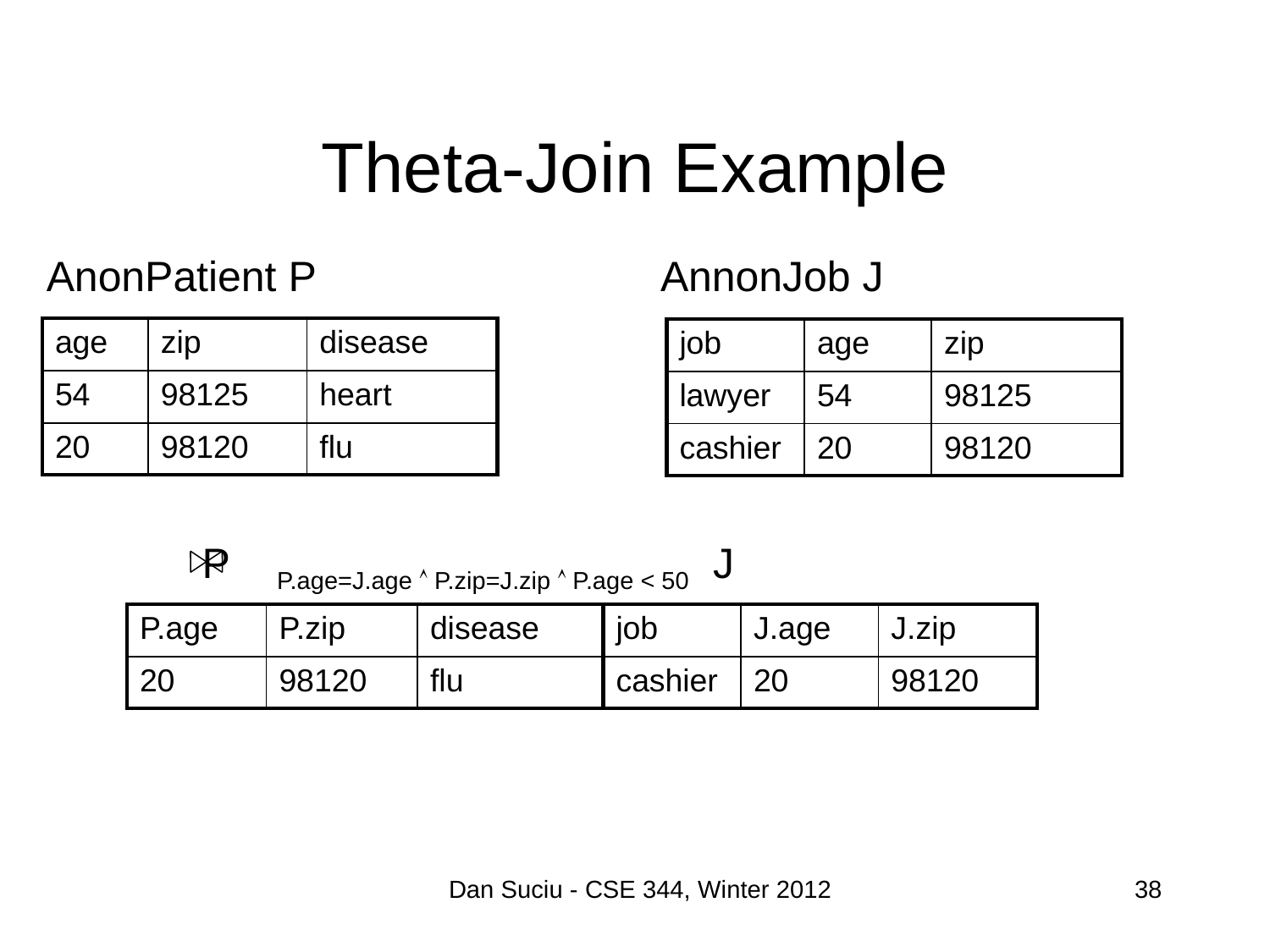

# Theta-Join Example
AnonPatient P
AnnonJob J
| age | zip | disease |
| --- | --- | --- |
| 54 | 98125 | heart |
| 20 | 98120 | flu |
| job | age | zip |
| --- | --- | --- |
| lawyer | 54 | 98125 |
| cashier | 20 | 98120 |
P    P.age=J.age ∧ P.zip=J.zip ∧ P.age < 50  J

| P.age | P.zip | disease |
| --- | --- | --- |
| 20 | 98120 | flu |
| job | J.age | J.zip |
| --- | --- | --- |
| cashier | 20 | 98120 |
Dan Suciu - CSE 344, Winter 2012
38